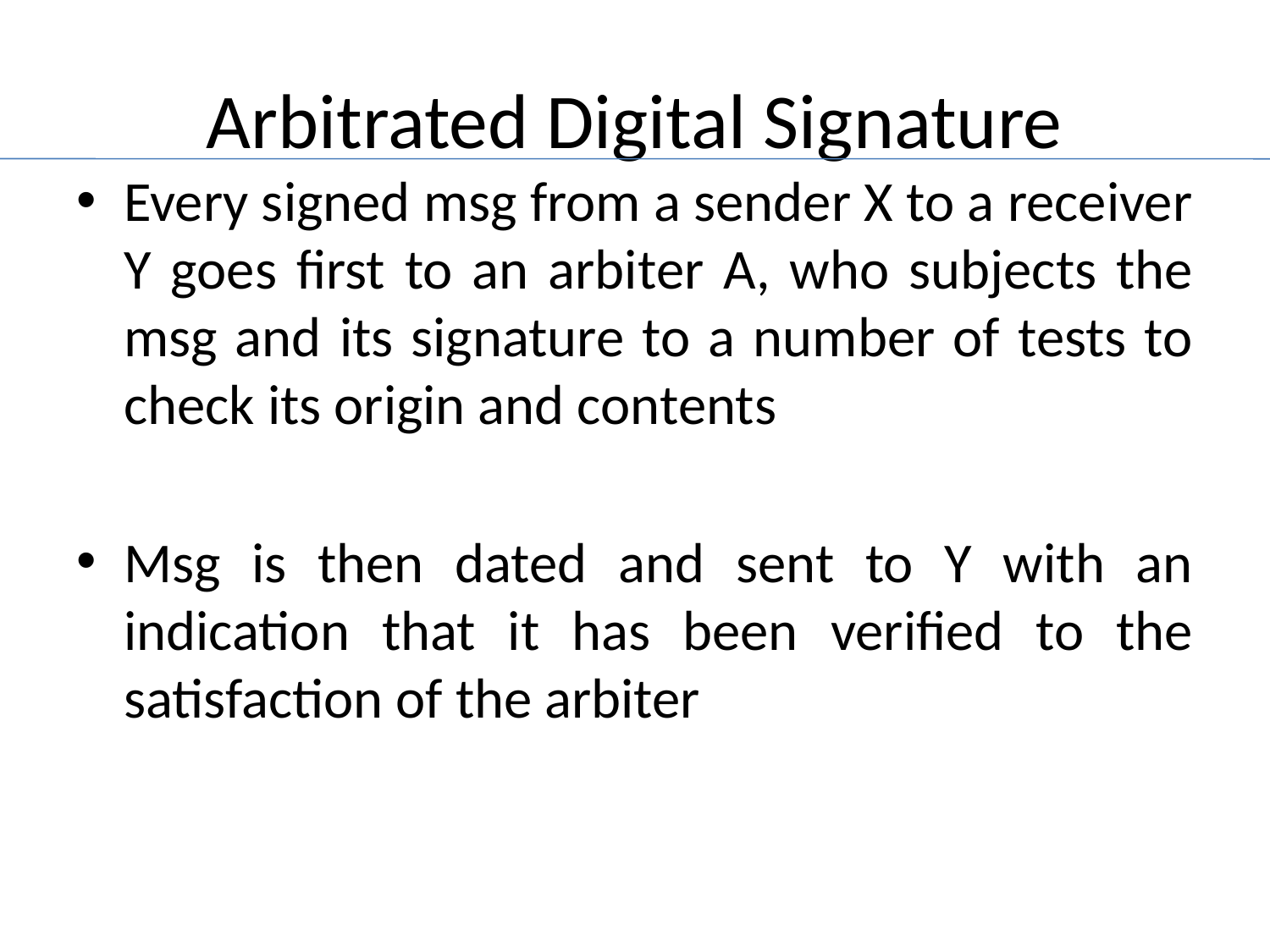

# Arbitrated Digital Signature
Every signed msg from a sender X to a receiver Y goes first to an arbiter A, who subjects the msg and its signature to a number of tests to check its origin and contents

Msg is then dated and sent to Y with an indication that it has been verified to the satisfaction of the arbiter